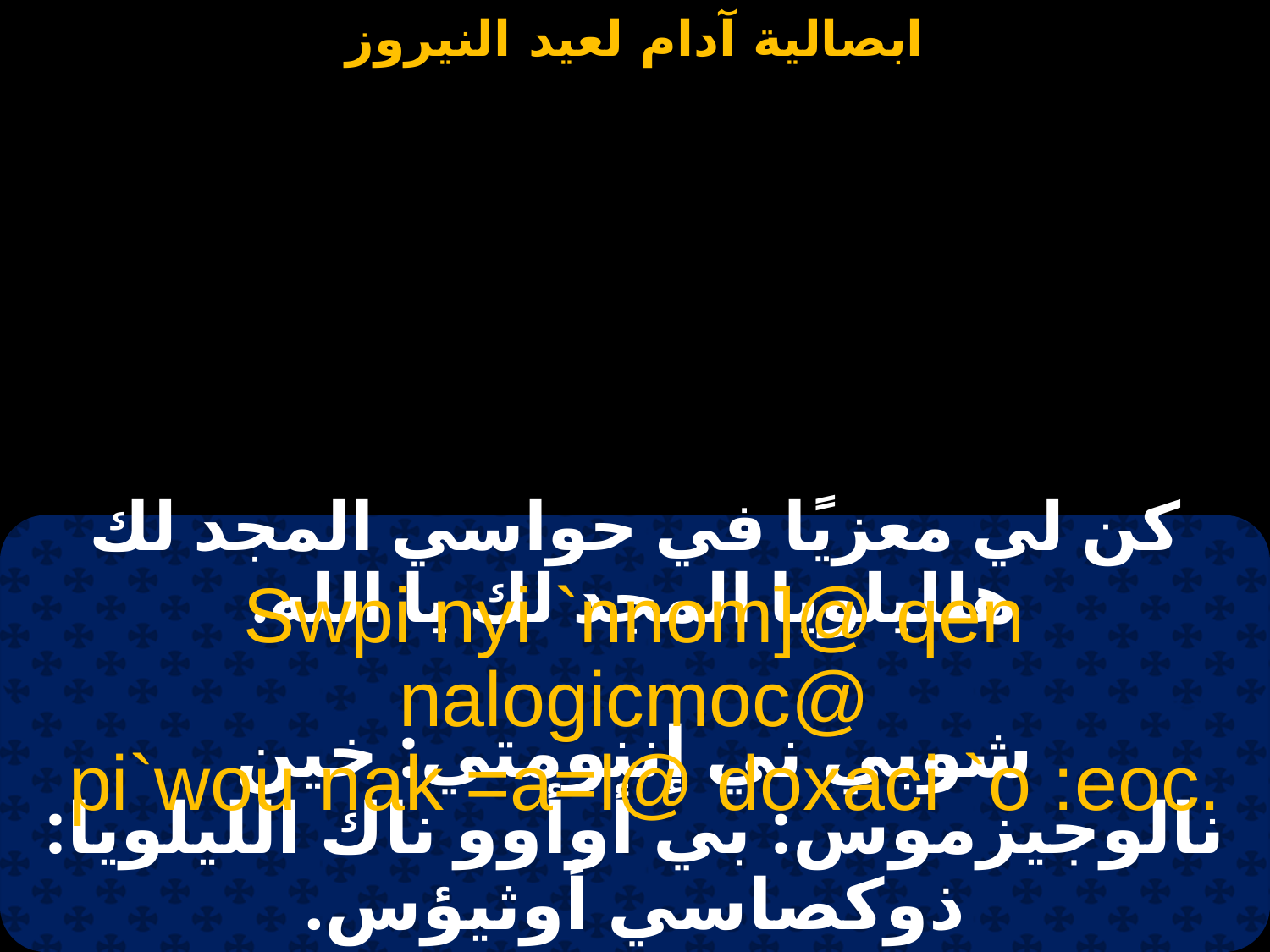

#
كن لي معزيًا في حواسي المجد لك هلليلويا المجد لك يا الله.
Swpi nyi `nnom]@ qen nalogicmoc@
 pi`wou nak =a=l@ doxaci `o :eoc.
شوبي ني إننومتي: خين نالوجيزموس: بي أوأوو ناك الليلويا: ذوكصاسي أوثيؤس.